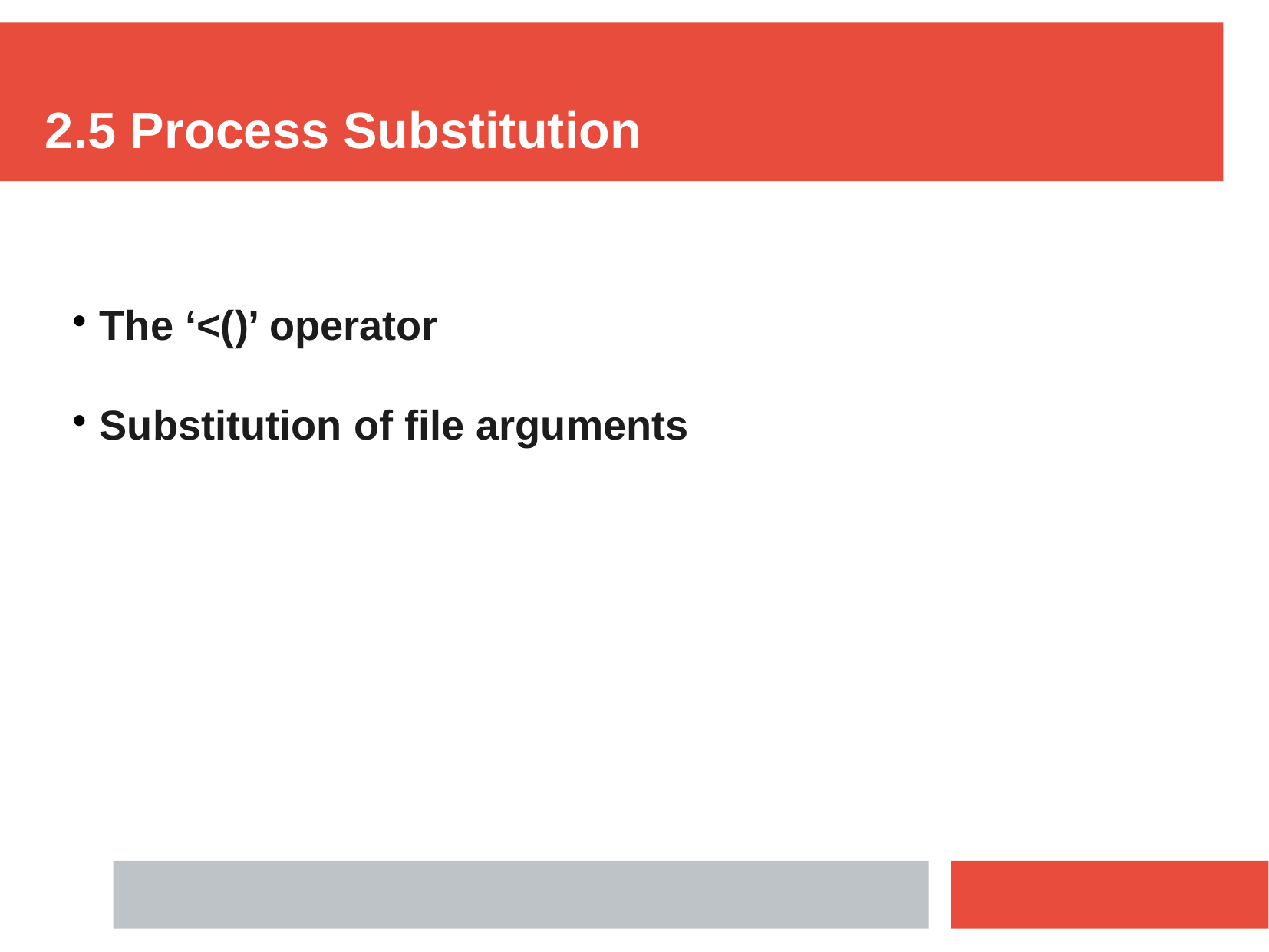

2.5 Process Substitution

The ‘<()’ operator

Substitution of file arguments